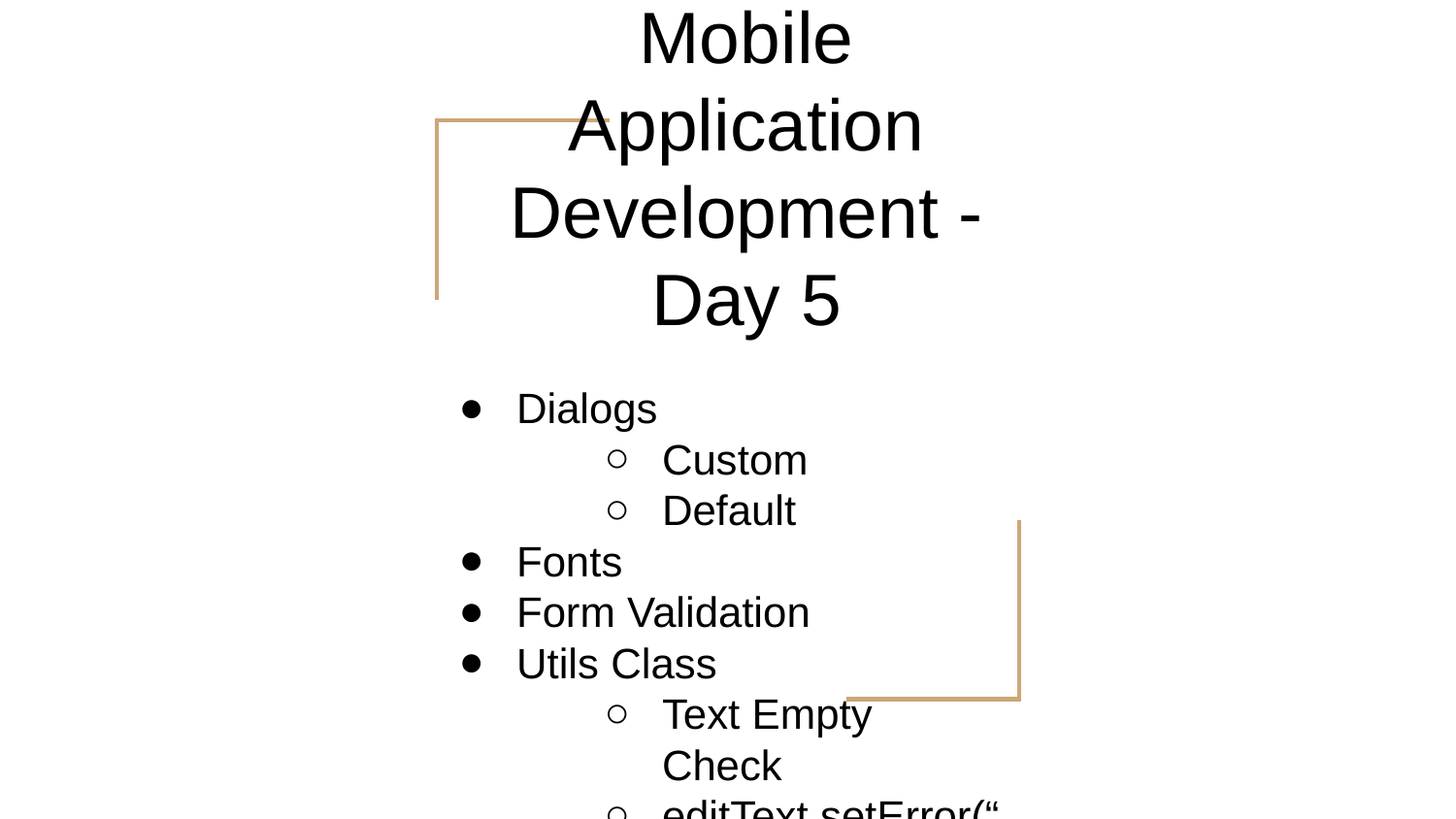

# Mobile Application Development - Day 5
Dialogs
Custom
Default
Fonts
Form Validation
Utils Class
Text Empty Check
editText.setError(“Msg”)